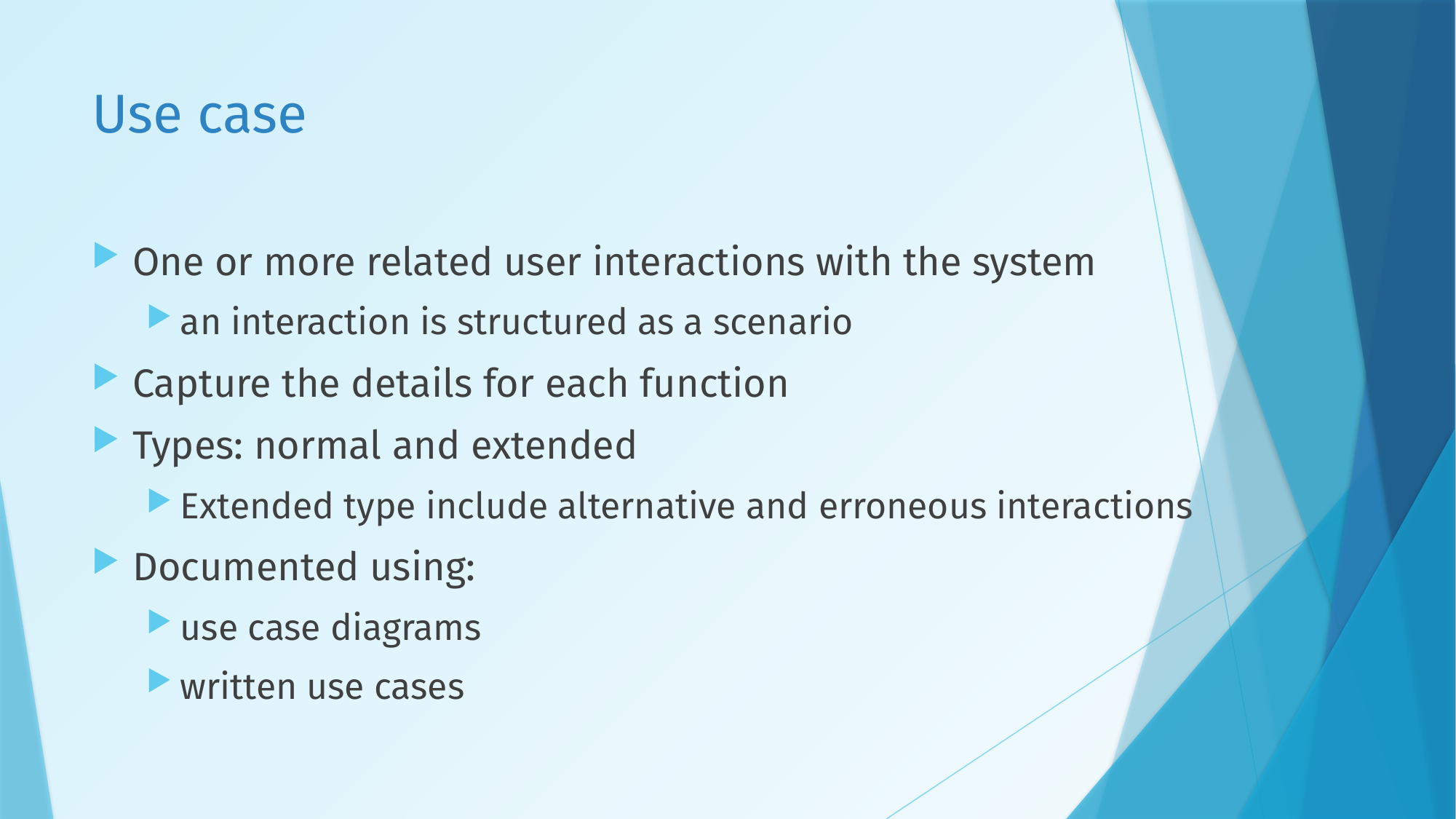

# Use case
One or more related user interactions with the system
an interaction is structured as a scenario
Capture the details for each function
Types: normal and extended
Extended type include alternative and erroneous interactions
Documented using:
use case diagrams
written use cases